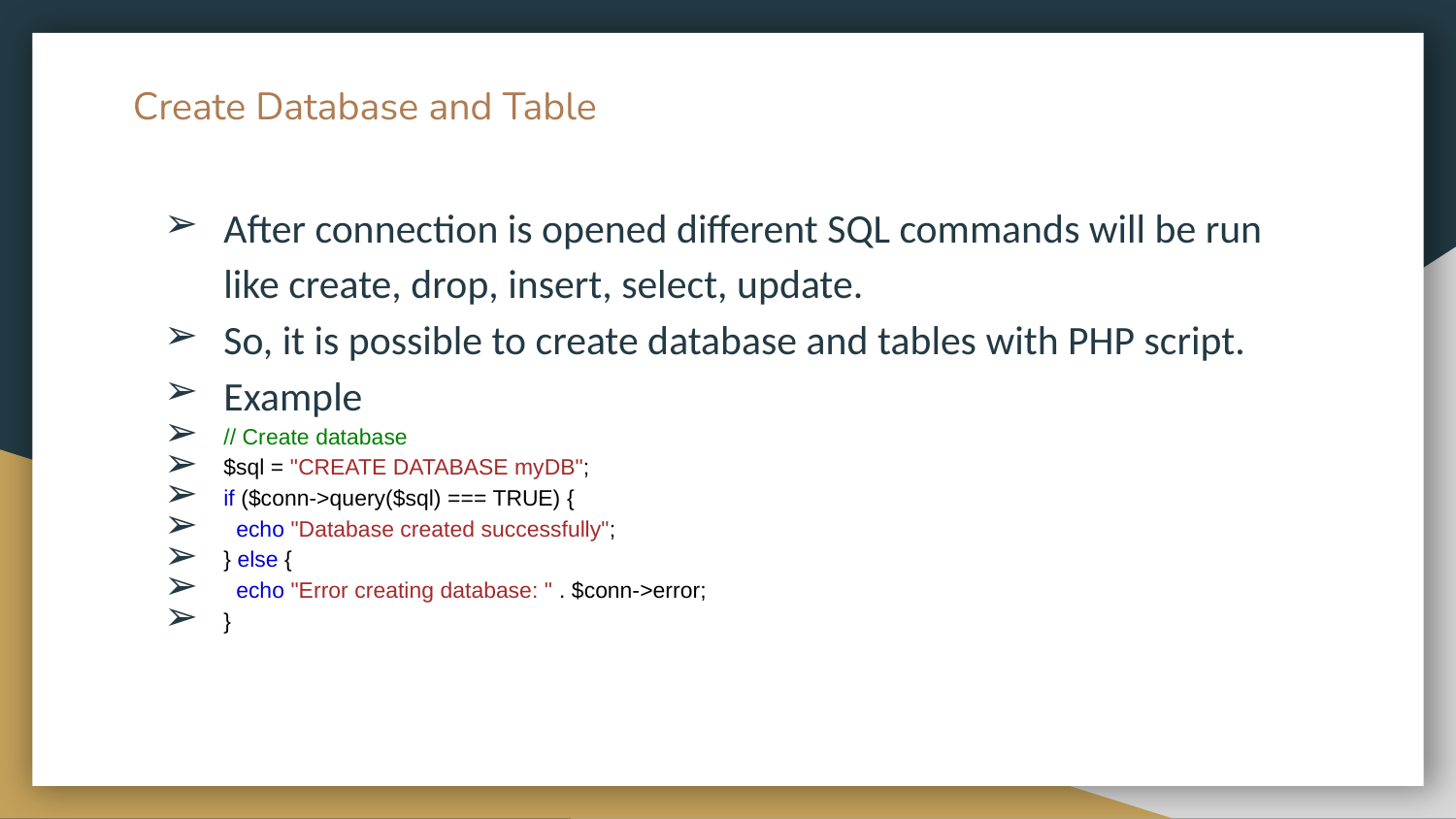

# Create Database and Table
After connection is opened different SQL commands will be run like create, drop, insert, select, update.
So, it is possible to create database and tables with PHP script.
Example
// Create database
$sql = "CREATE DATABASE myDB";
if ($conn->query($sql) === TRUE) {
  echo "Database created successfully";
} else {
  echo "Error creating database: " . $conn->error;
}